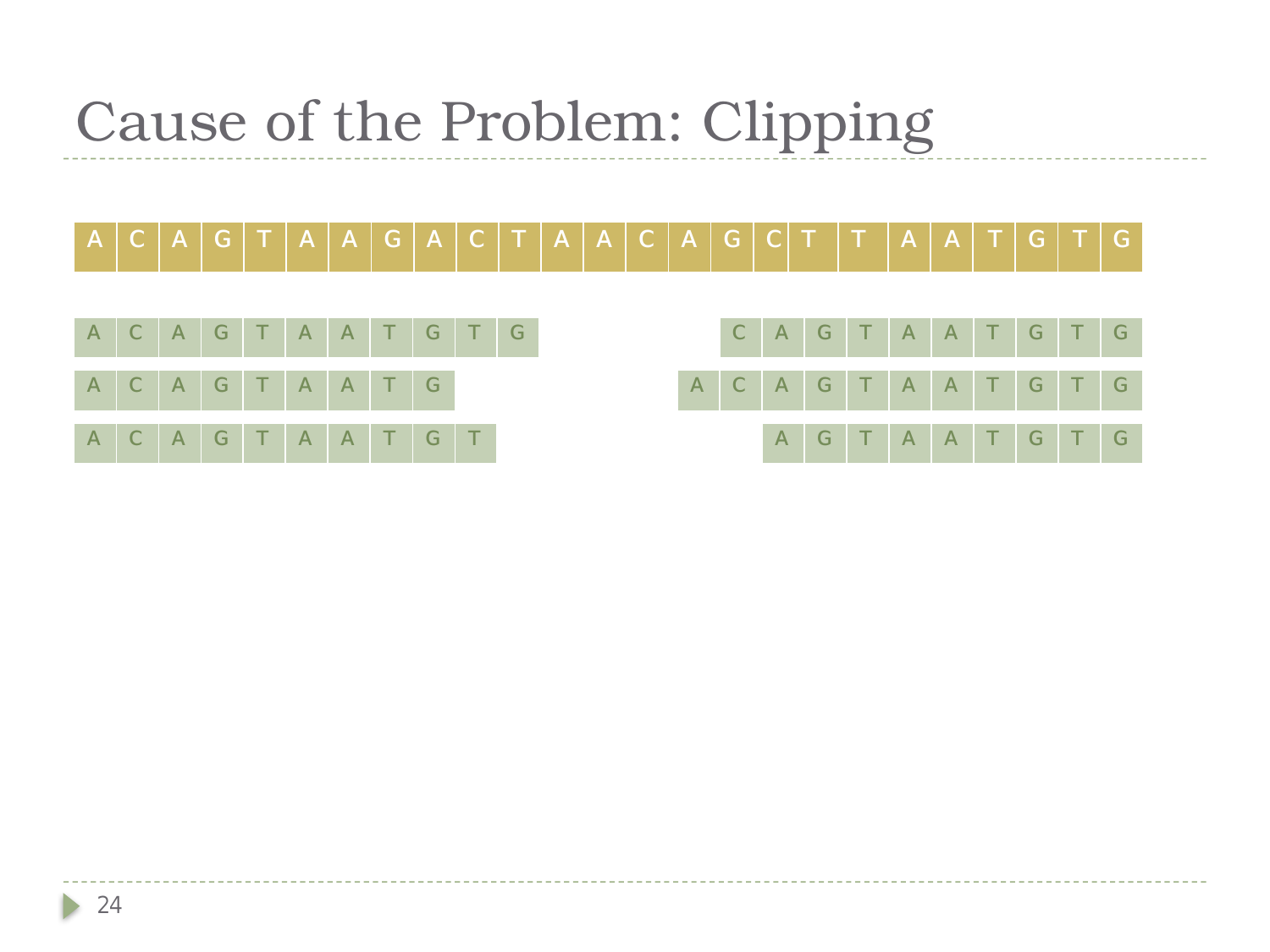

# Cause of the Problem: Clipping
| A | C | A | G | T | A | A | G | A | C | T | A | A | C | A | G | C | T | T | A | A | T | G | T | G |
| --- | --- | --- | --- | --- | --- | --- | --- | --- | --- | --- | --- | --- | --- | --- | --- | --- | --- | --- | --- | --- | --- | --- | --- | --- |
| A | C | A | G | T | A | A |
| --- | --- | --- | --- | --- | --- | --- |
| T | G | T | G |
| --- | --- | --- | --- |
| C | A | G |
| --- | --- | --- |
| T | A | A | T | G | T | G |
| --- | --- | --- | --- | --- | --- | --- |
| A | C | A | G | T | A | A |
| --- | --- | --- | --- | --- | --- | --- |
| T | G |
| --- | --- |
| A | C | A | G |
| --- | --- | --- | --- |
| T | A | A | T | G | T | G |
| --- | --- | --- | --- | --- | --- | --- |
| A | C | A | G | T | A | A |
| --- | --- | --- | --- | --- | --- | --- |
| T | G | T |
| --- | --- | --- |
| A | G |
| --- | --- |
| T | A | A | T | G | T | G |
| --- | --- | --- | --- | --- | --- | --- |
24